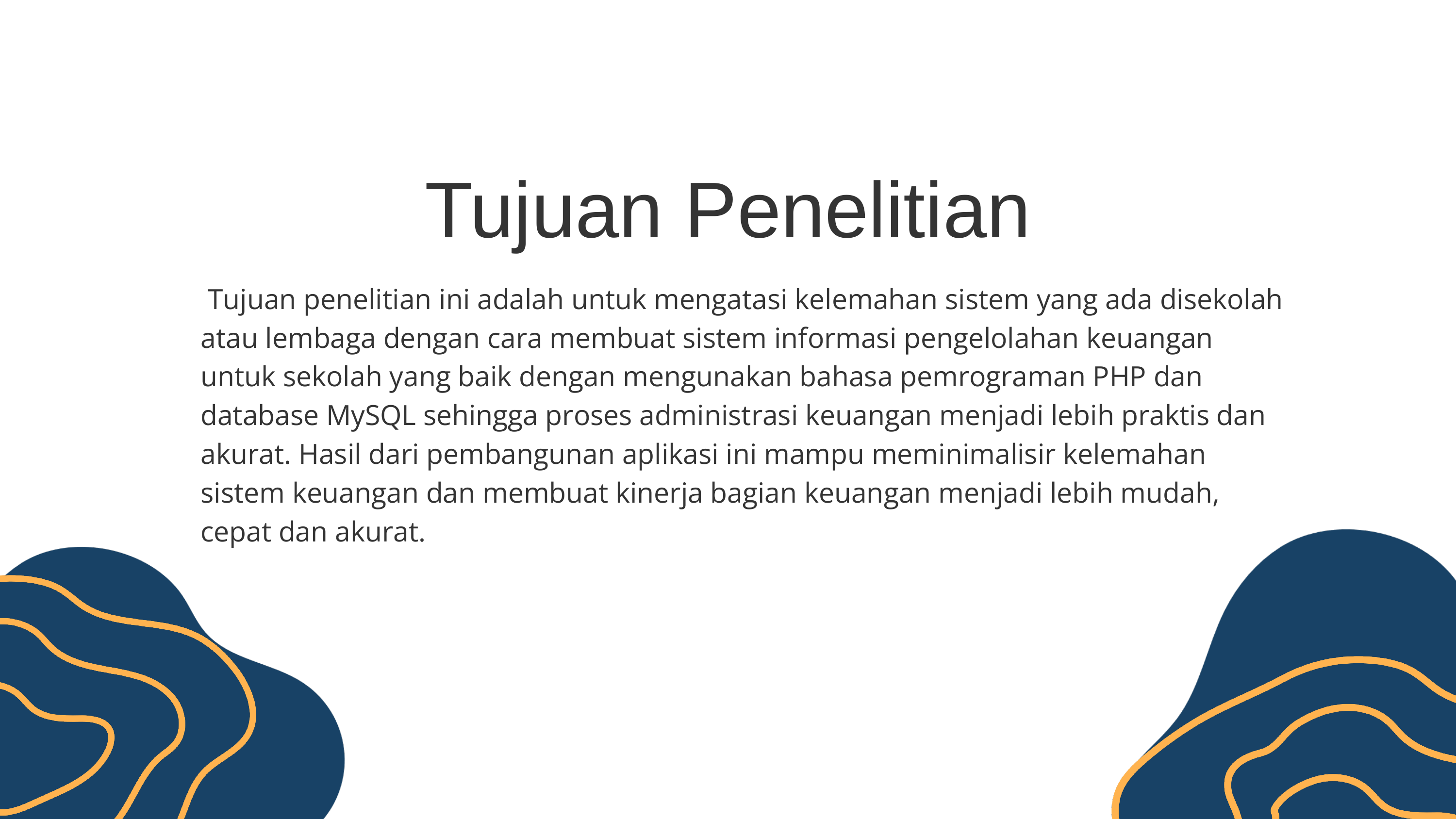

Tujuan Penelitian
 Tujuan penelitian ini adalah untuk mengatasi kelemahan sistem yang ada disekolah atau lembaga dengan cara membuat sistem informasi pengelolahan keuangan untuk sekolah yang baik dengan mengunakan bahasa pemrograman PHP dan database MySQL sehingga proses administrasi keuangan menjadi lebih praktis dan akurat. Hasil dari pembangunan aplikasi ini mampu meminimalisir kelemahan sistem keuangan dan membuat kinerja bagian keuangan menjadi lebih mudah, cepat dan akurat.